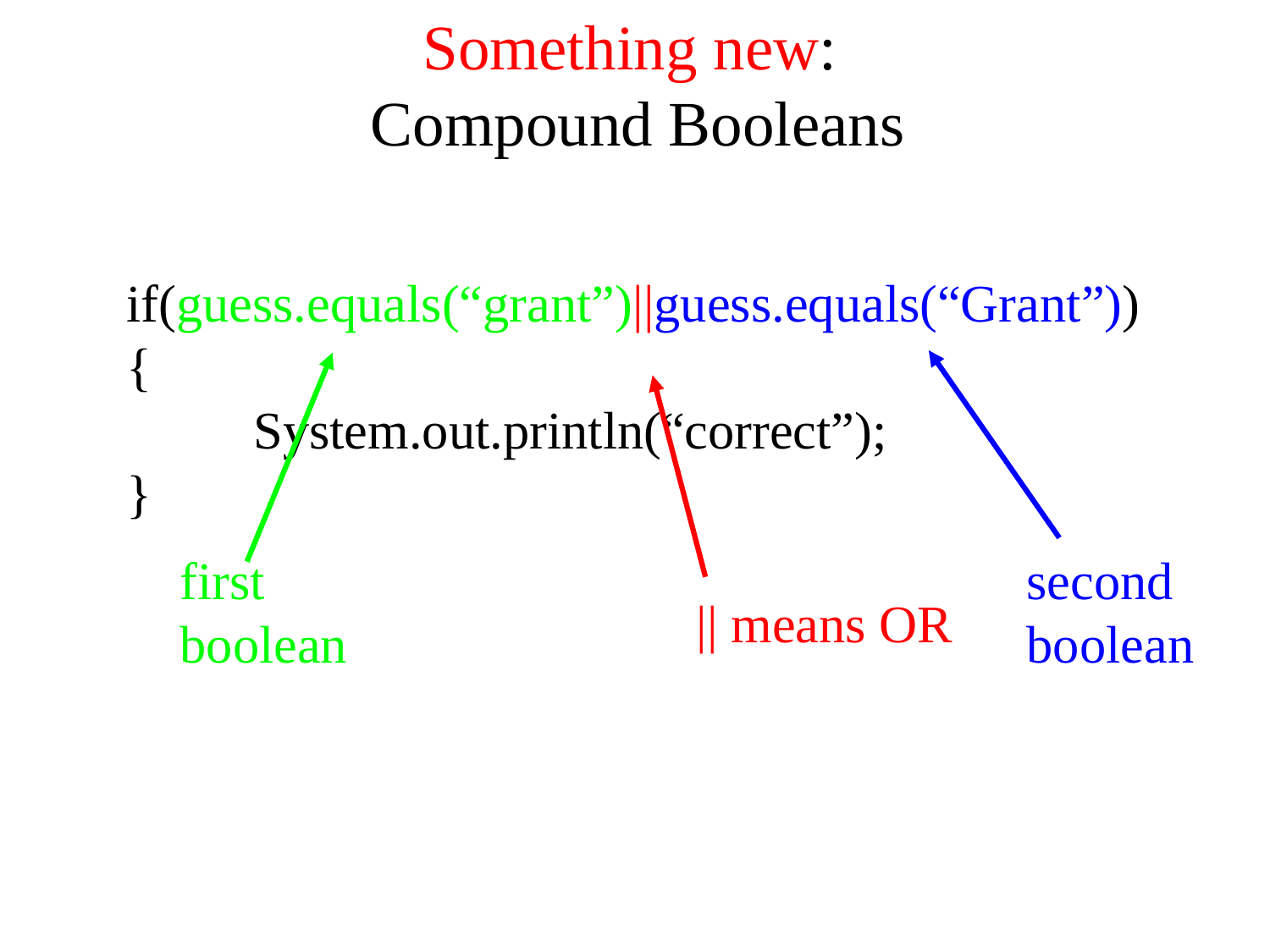

Something new:
Compound Booleans

if(guess.equals(“grant”)||guess.equals(“Grant”))
{
	System.out.println(“correct”);
}
first boolean
second boolean
|| means OR